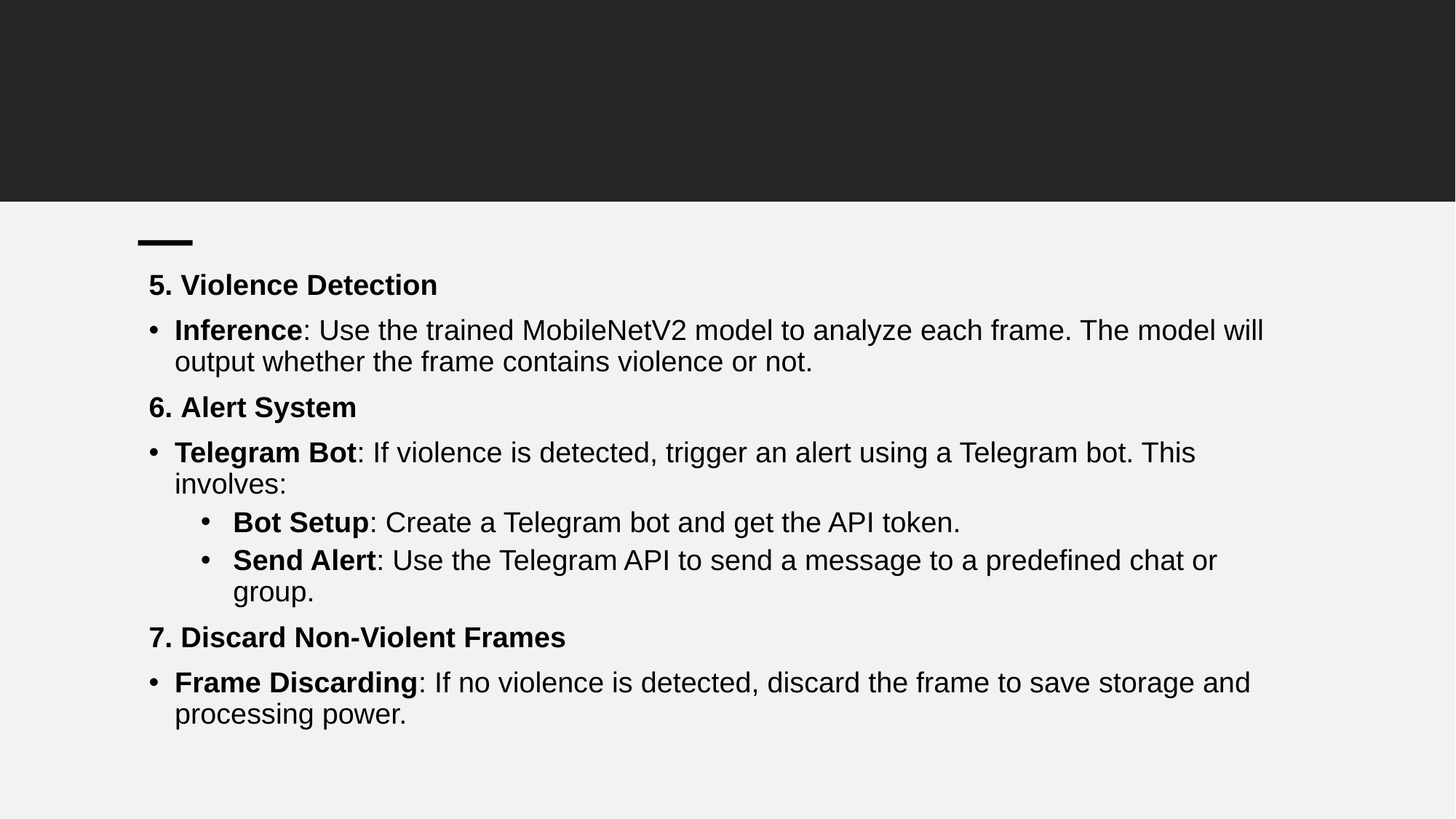

5. Violence Detection
Inference: Use the trained MobileNetV2 model to analyze each frame. The model will output whether the frame contains violence or not.
6. Alert System
Telegram Bot: If violence is detected, trigger an alert using a Telegram bot. This involves:
Bot Setup: Create a Telegram bot and get the API token.
Send Alert: Use the Telegram API to send a message to a predefined chat or group.
7. Discard Non-Violent Frames
Frame Discarding: If no violence is detected, discard the frame to save storage and processing power.